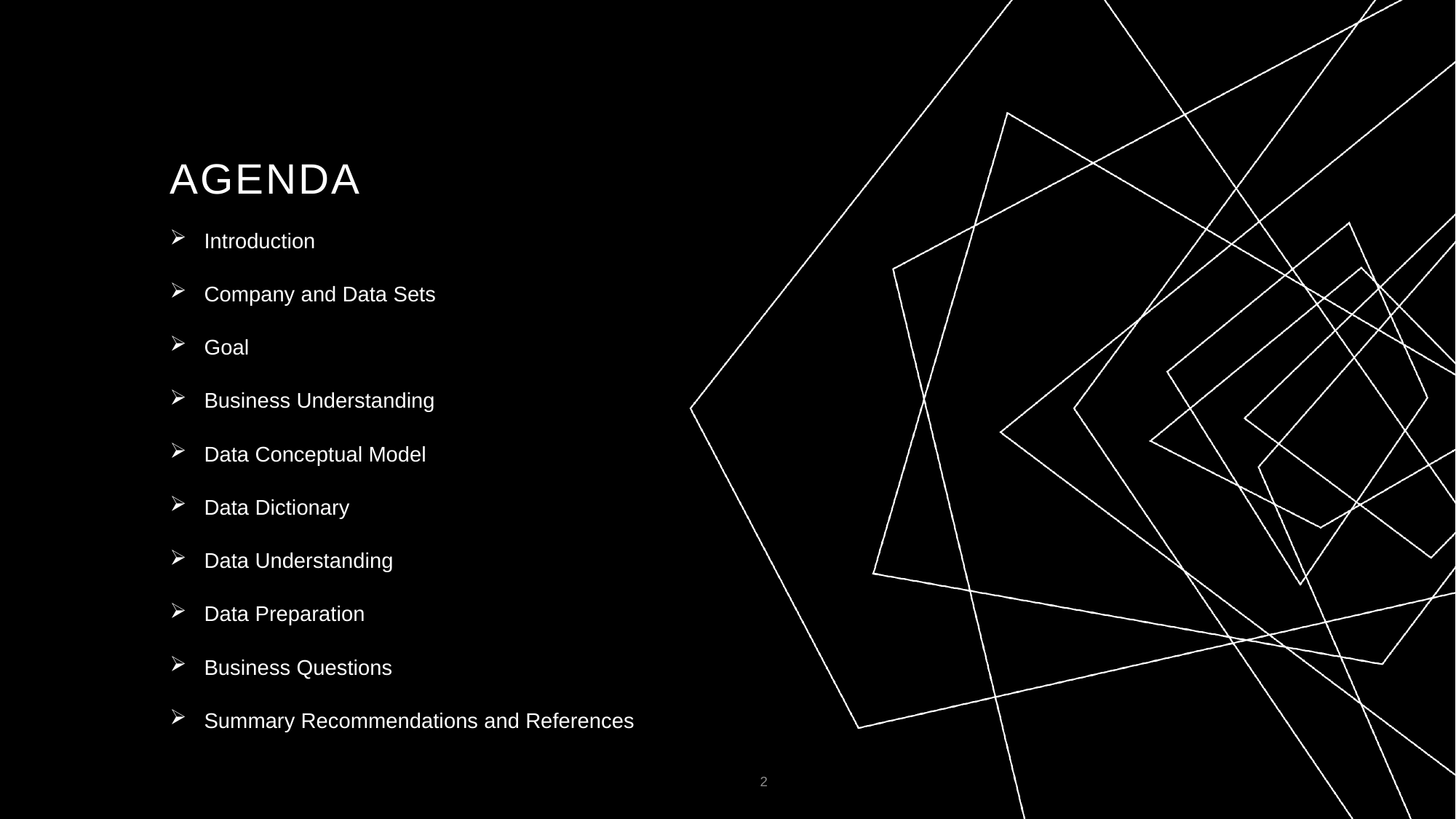

# AGENDA
Introduction
Company and Data Sets
Goal
Business Understanding
Data Conceptual Model
Data Dictionary
Data Understanding
Data Preparation
Business Questions
Summary Recommendations and References
2